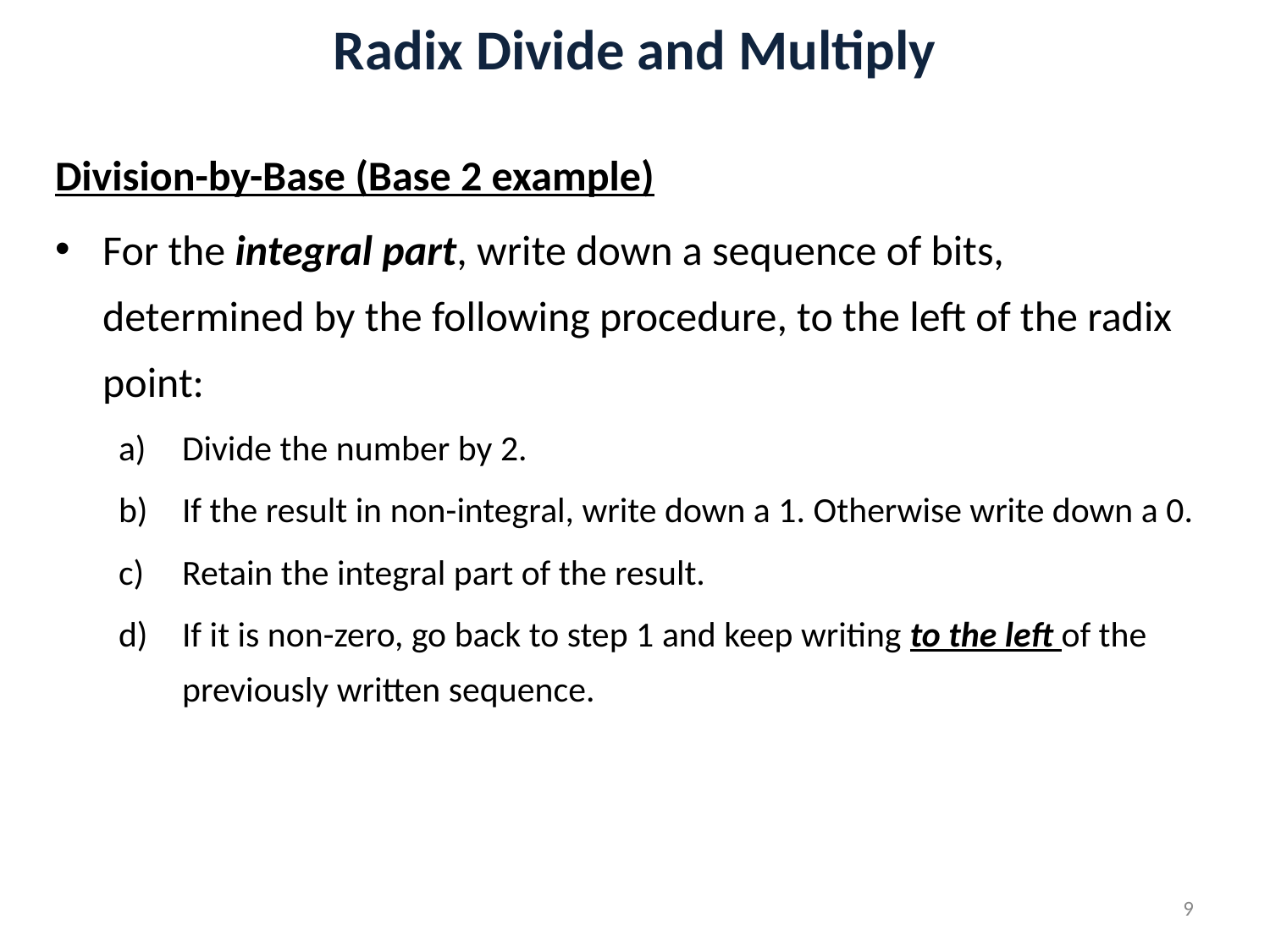

# Radix Divide and Multiply
Division-by-Base (Base 2 example)
For the integral part, write down a sequence of bits, determined by the following procedure, to the left of the radix point:
Divide the number by 2.
If the result in non-integral, write down a 1. Otherwise write down a 0.
Retain the integral part of the result.
If it is non-zero, go back to step 1 and keep writing to the left of the previously written sequence.
9